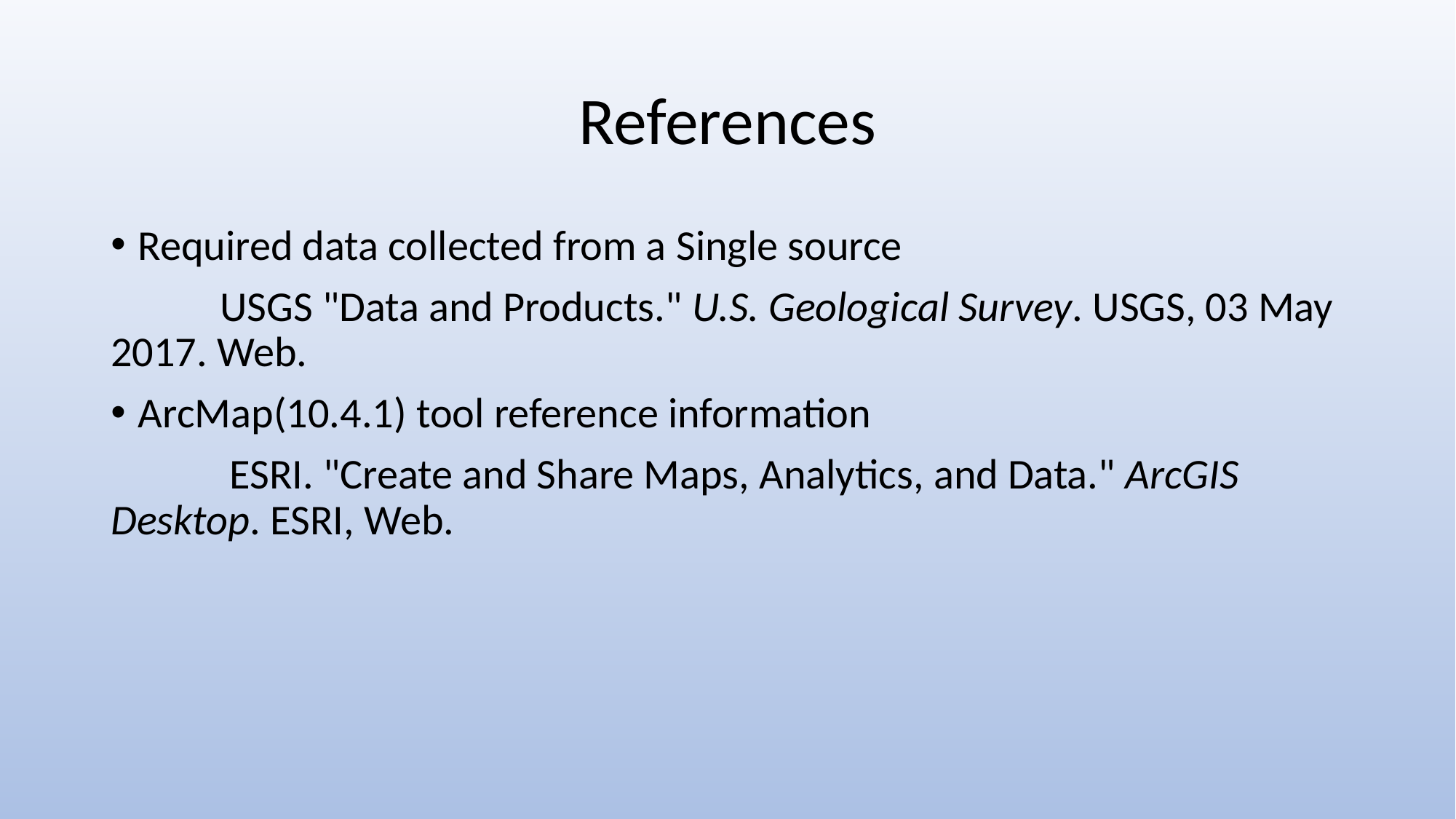

# References
Required data collected from a Single source
	USGS "Data and Products." U.S. Geological Survey. USGS, 03 May 2017. Web.
ArcMap(10.4.1) tool reference information
	 ESRI. "Create and Share Maps, Analytics, and Data." ArcGIS Desktop. ESRI, Web.